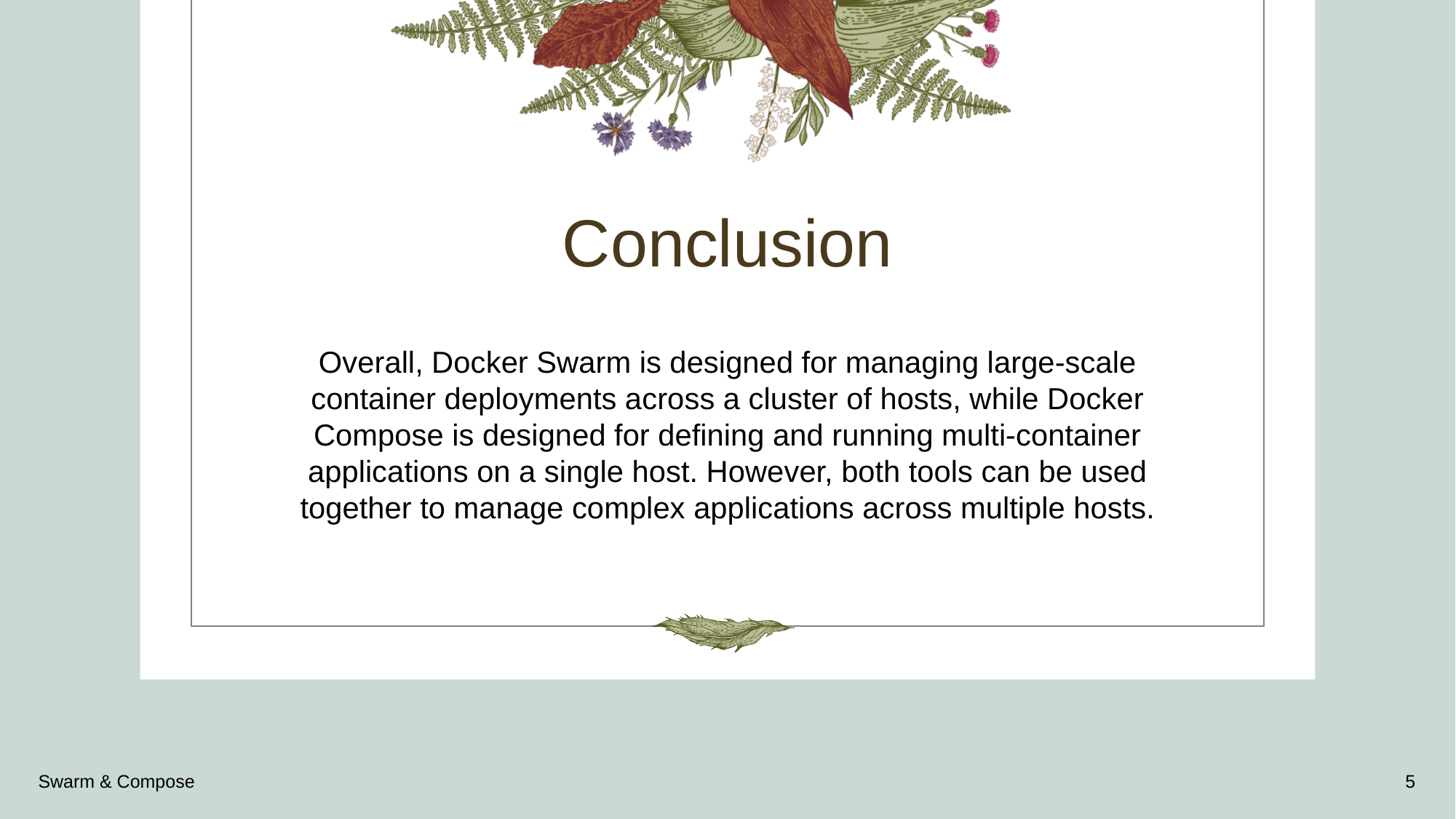

# Conclusion
Overall, Docker Swarm is designed for managing large-scale container deployments across a cluster of hosts, while Docker Compose is designed for defining and running multi-container applications on a single host. However, both tools can be used together to manage complex applications across multiple hosts.
Swarm & Compose
5